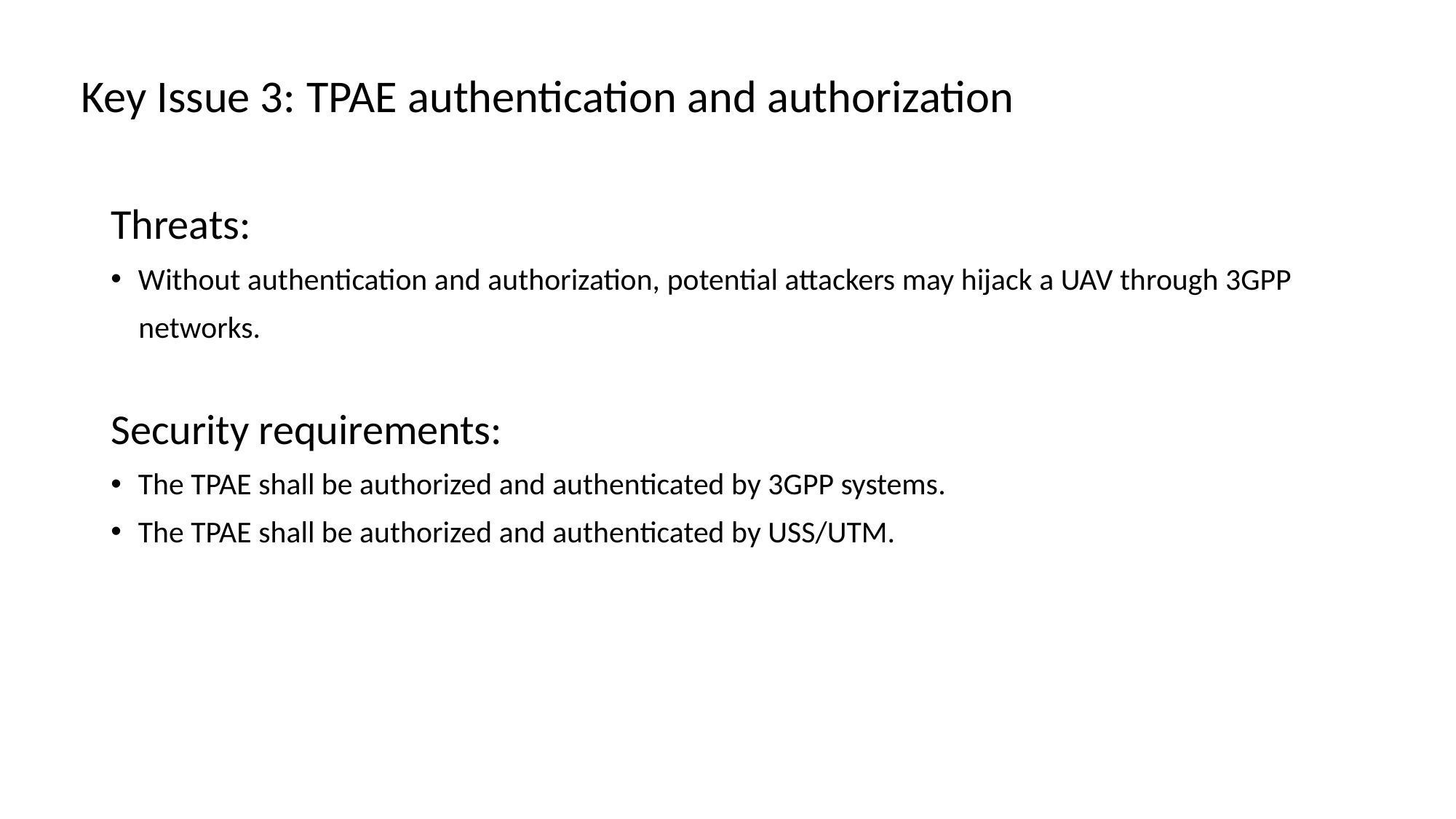

# Key Issue 3: TPAE authentication and authorization
Threats:
Without authentication and authorization, potential attackers may hijack a UAV through 3GPP
    networks.

Security requirements:
The TPAE shall be authorized and authenticated by 3GPP systems.
The TPAE shall be authorized and authenticated by USS/UTM.